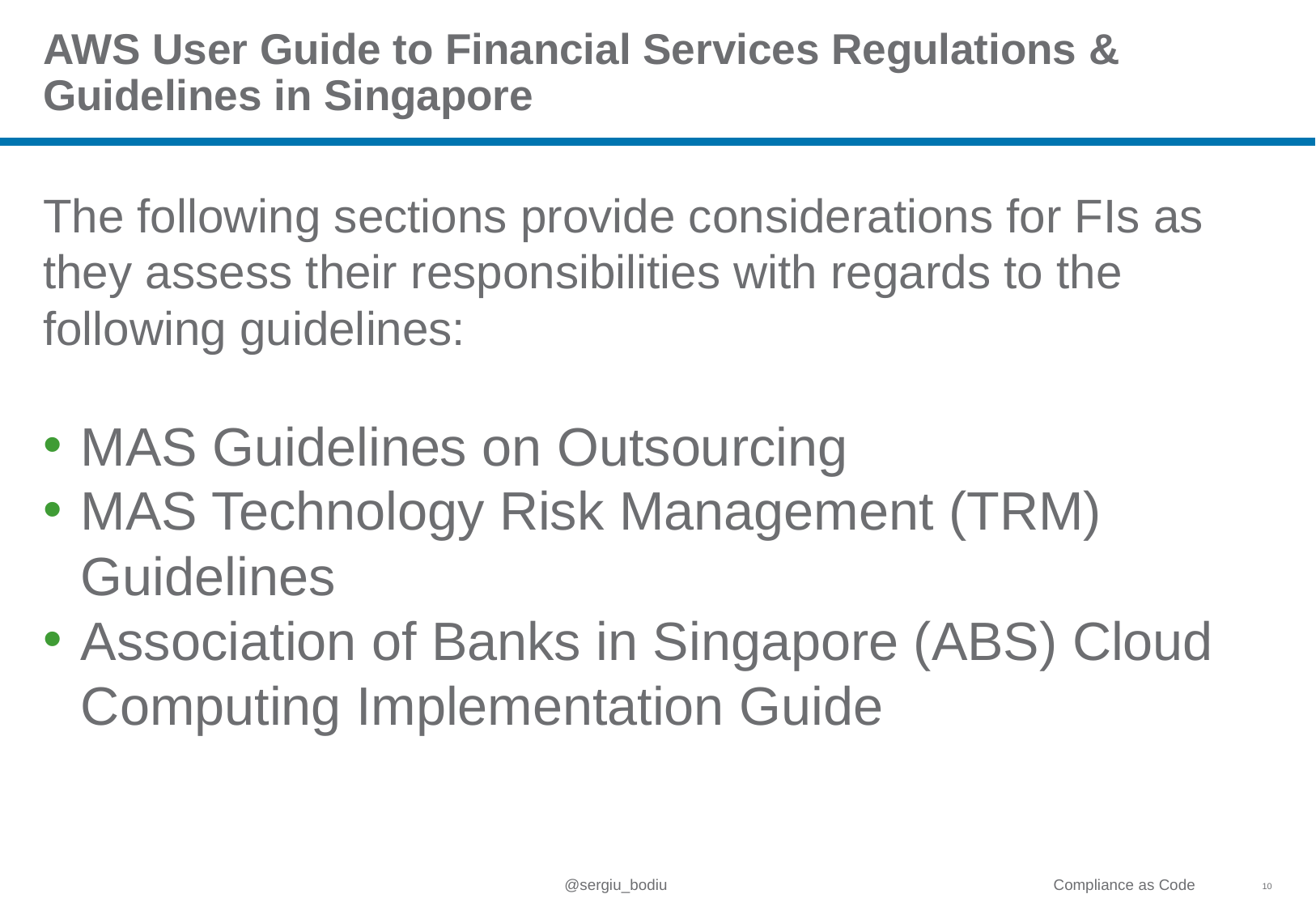

# AWS User Guide to Financial Services Regulations & Guidelines in Singapore
The following sections provide considerations for FIs as they assess their responsibilities with regards to the following guidelines:

MAS Guidelines on Outsourcing
MAS Technology Risk Management (TRM) Guidelines
Association of Banks in Singapore (ABS) Cloud Computing Implementation Guide